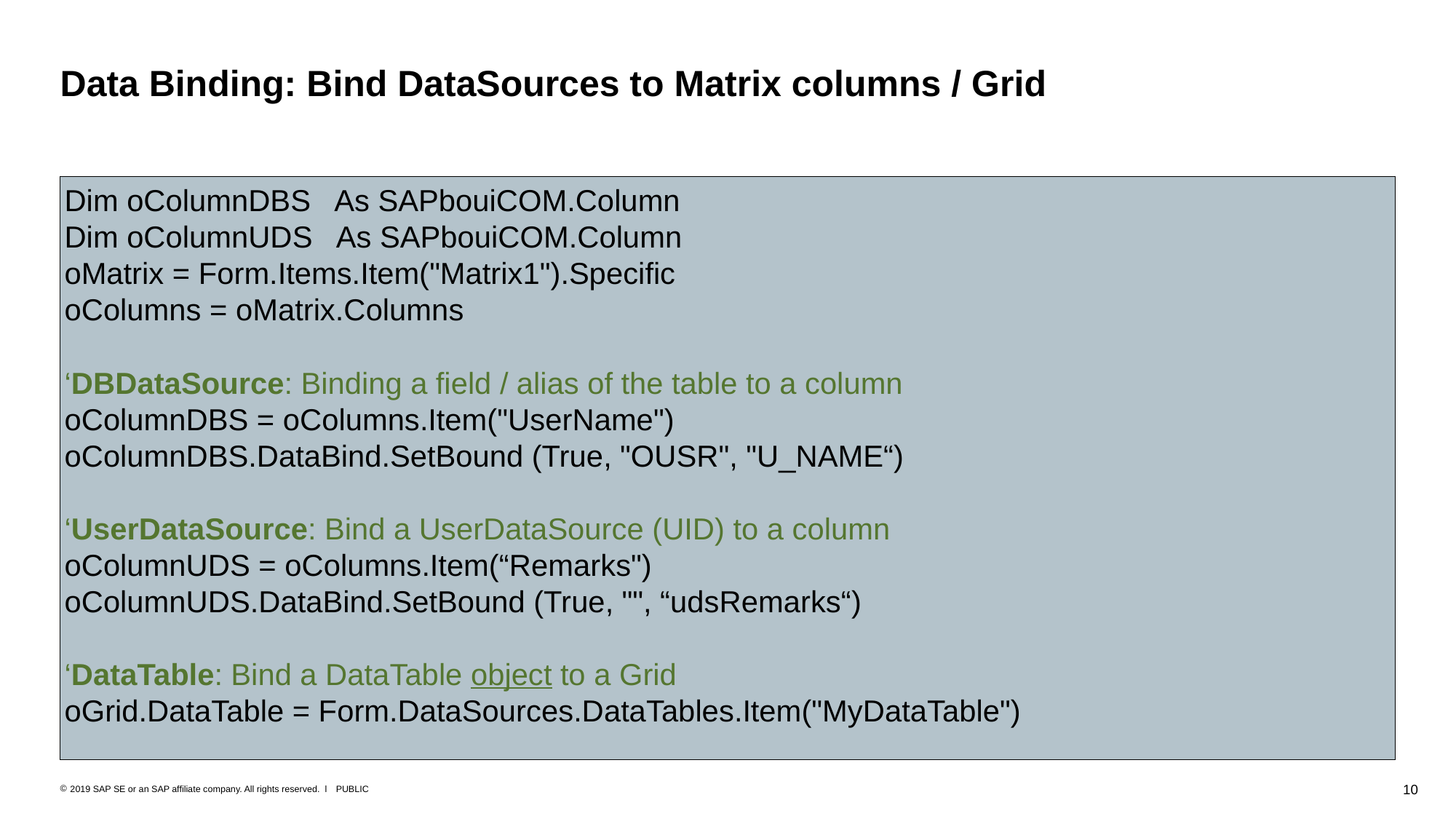

# Data Binding: Bind DataSources to Matrix columns / Grid
Dim oColumnDBS   As SAPbouiCOM.Column
Dim oColumnUDS   As SAPbouiCOM.Column
oMatrix = Form.Items.Item("Matrix1").Specific
oColumns = oMatrix.Columns

‘DBDataSource: Binding a field / alias of the table to a column
oColumnDBS = oColumns.Item("UserName")
oColumnDBS.DataBind.SetBound (True, "OUSR", "U_NAME“)

‘UserDataSource: Bind a UserDataSource (UID) to a column
oColumnUDS = oColumns.Item(“Remarks")
oColumnUDS.DataBind.SetBound (True, "", “udsRemarks“)

‘DataTable: Bind a DataTable object to a Grid
oGrid.DataTable = Form.DataSources.DataTables.Item("MyDataTable")